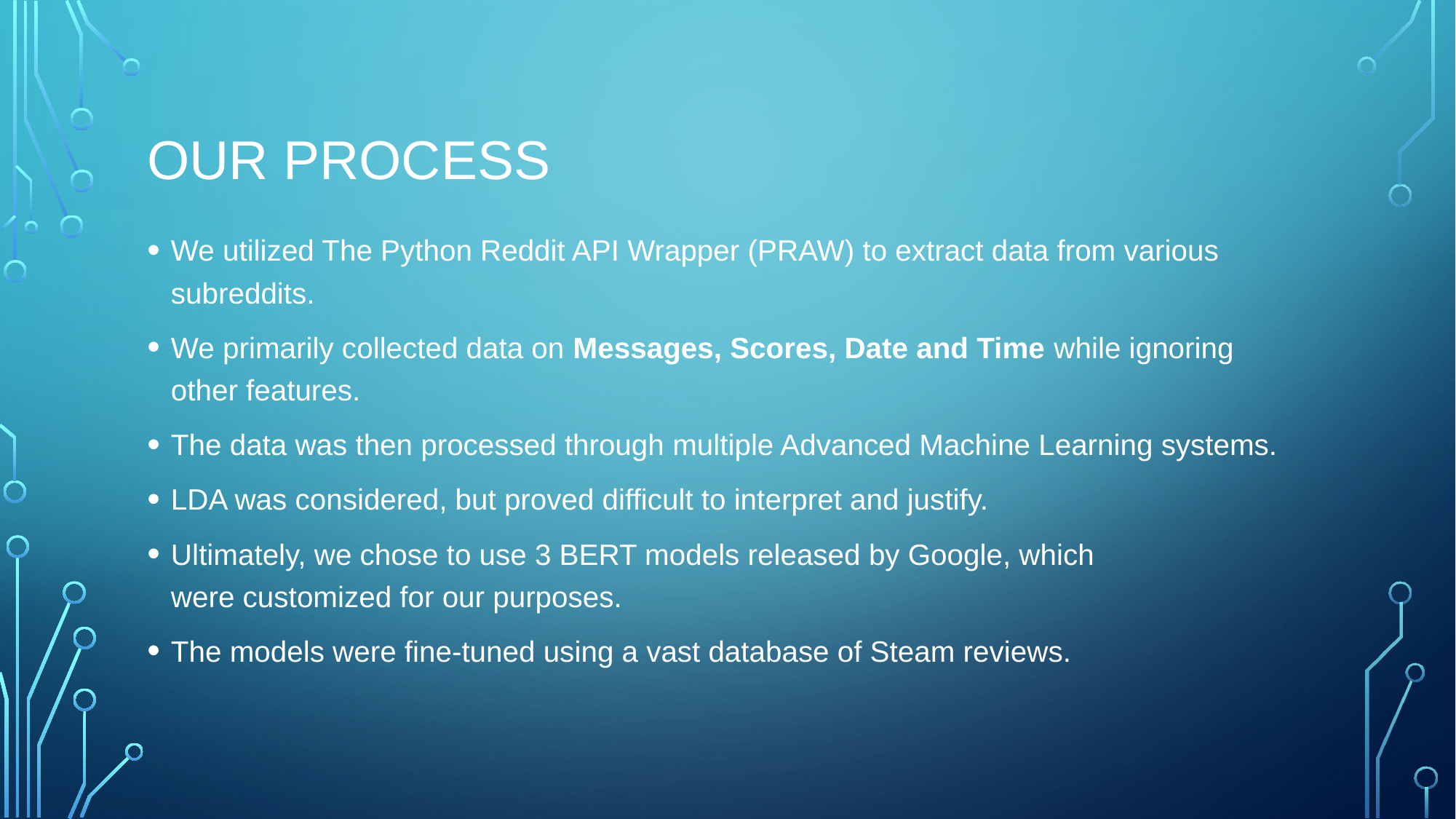

# Our process
We utilized The Python Reddit API Wrapper (PRAW) to extract data from various subreddits.
We primarily collected data on Messages, Scores, Date and Time while ignoring other features.
The data was then processed through multiple Advanced Machine Learning systems.
LDA was considered, but proved difficult to interpret and justify.
Ultimately, we chose to use 3 BERT models released by Google, which were customized for our purposes.
The models were fine-tuned using a vast database of Steam reviews.